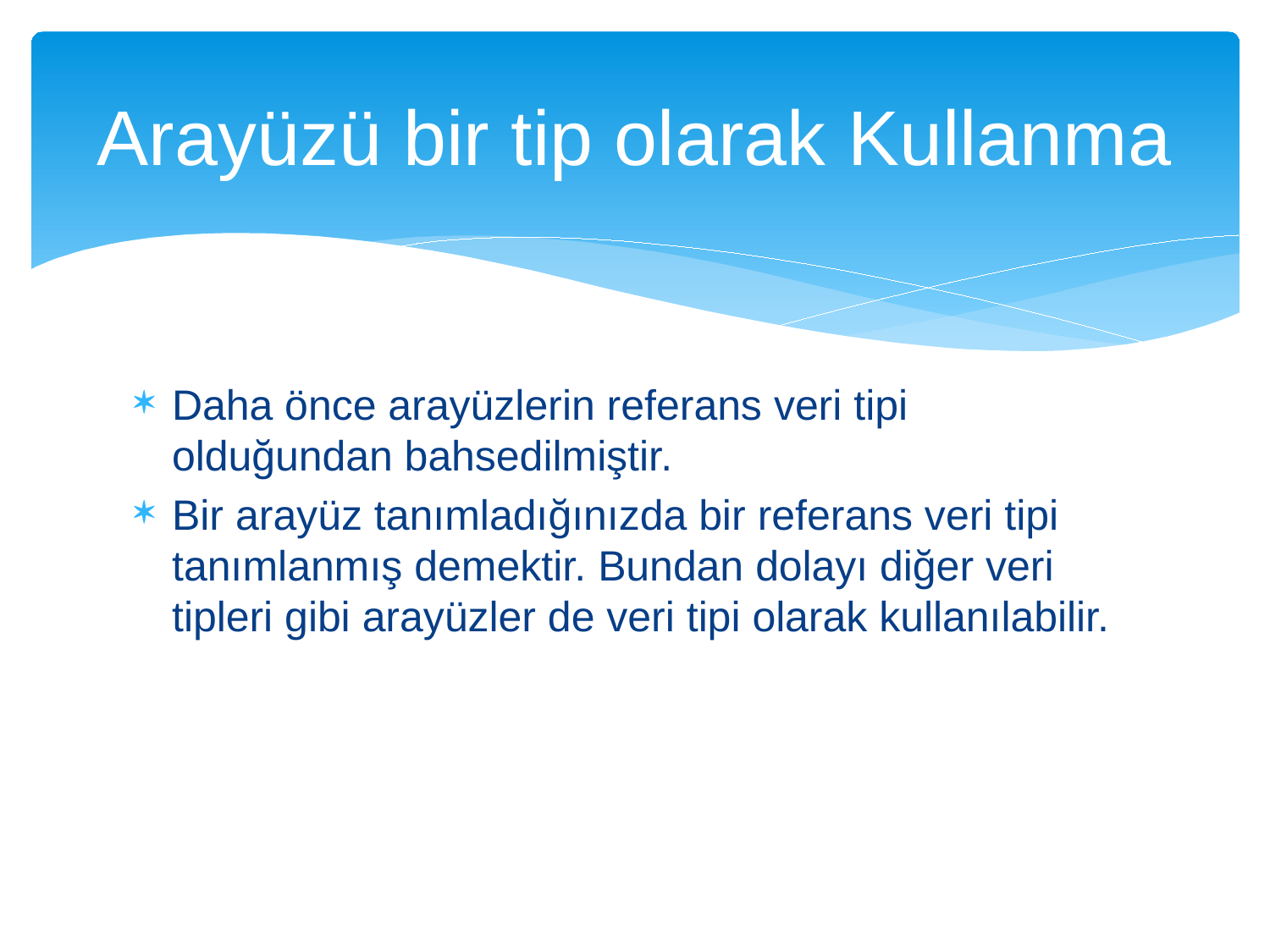

# Arayüzü bir tip olarak Kullanma
Daha önce arayüzlerin referans veri tipi olduğundan bahsedilmiştir.
Bir arayüz tanımladığınızda bir referans veri tipi tanımlanmış demektir. Bundan dolayı diğer veri tipleri gibi arayüzler de veri tipi olarak kullanılabilir.